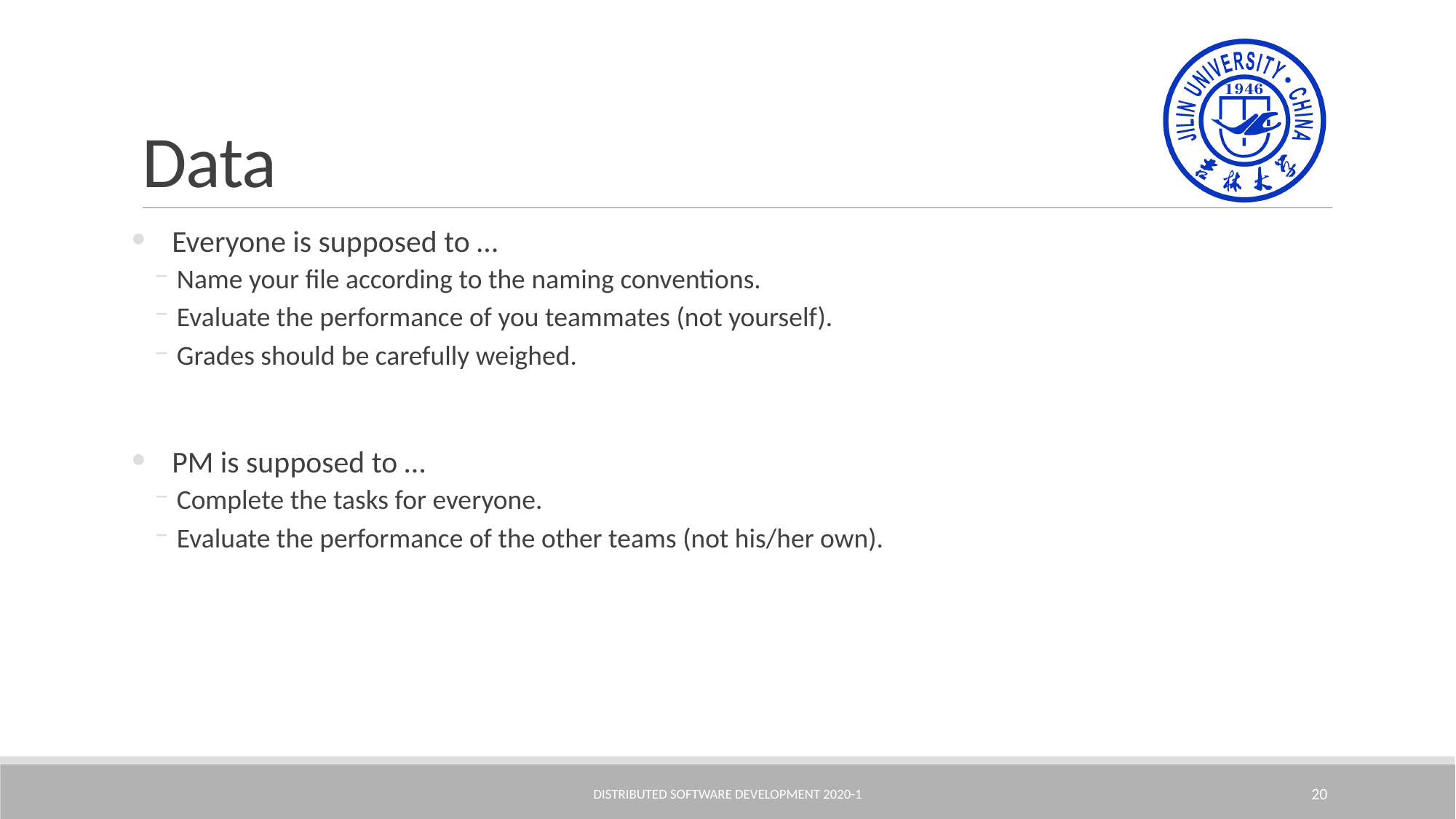

# Data
Everyone is supposed to …
Name your file according to the naming conventions.
Evaluate the performance of you teammates (not yourself).
Grades should be carefully weighed.

PM is supposed to …
Complete the tasks for everyone.
Evaluate the performance of the other teams (not his/her own).

Distributed Software Development 2020-1
20